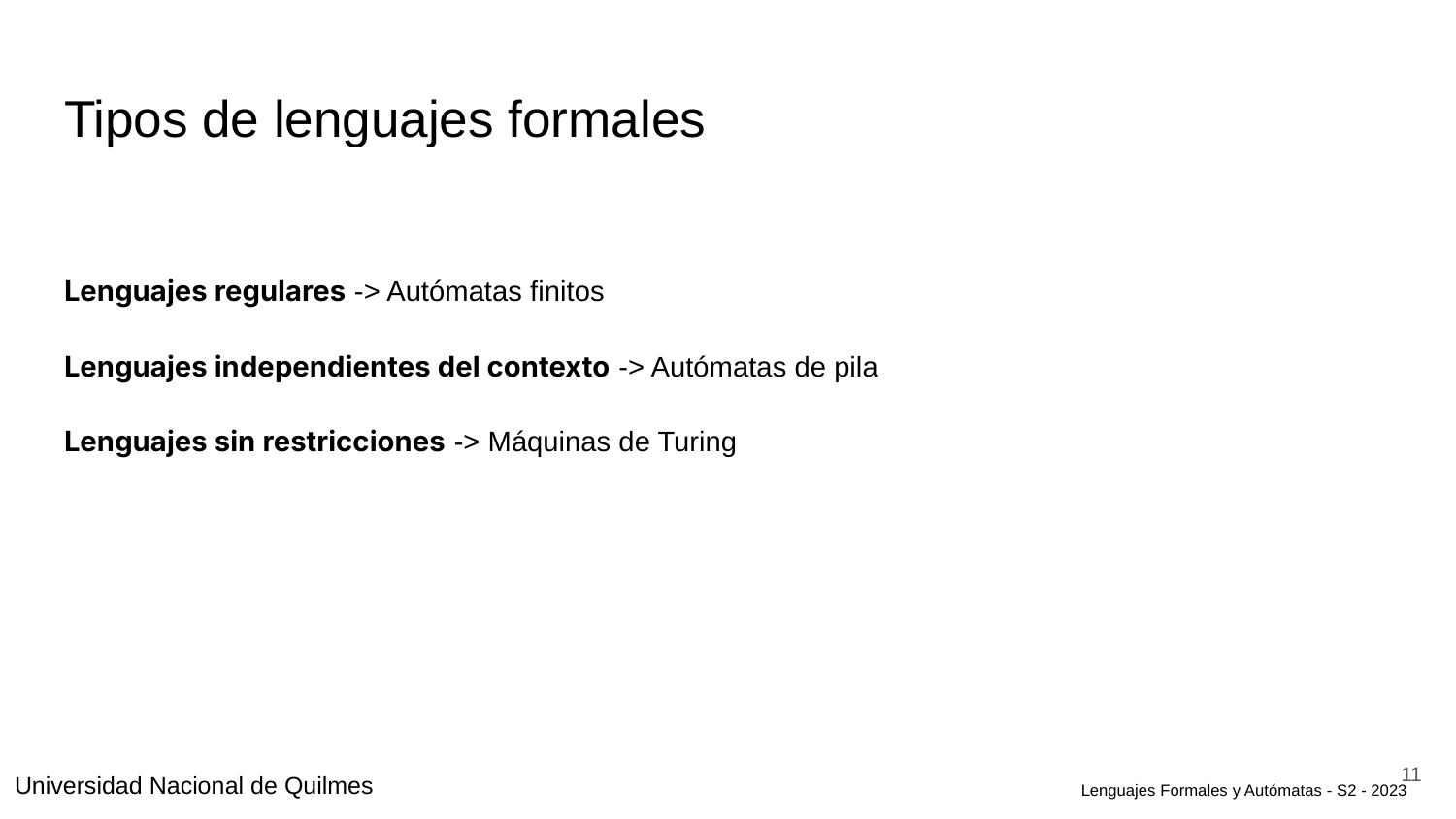

# Tipos de lenguajes formales

Lenguajes regulares -> Autómatas finitos
Lenguajes independientes del contexto -> Autómatas de pila
Lenguajes sin restricciones -> Máquinas de Turing
11
Universidad Nacional de Quilmes
Lenguajes Formales y Autómatas - S2 - 2023